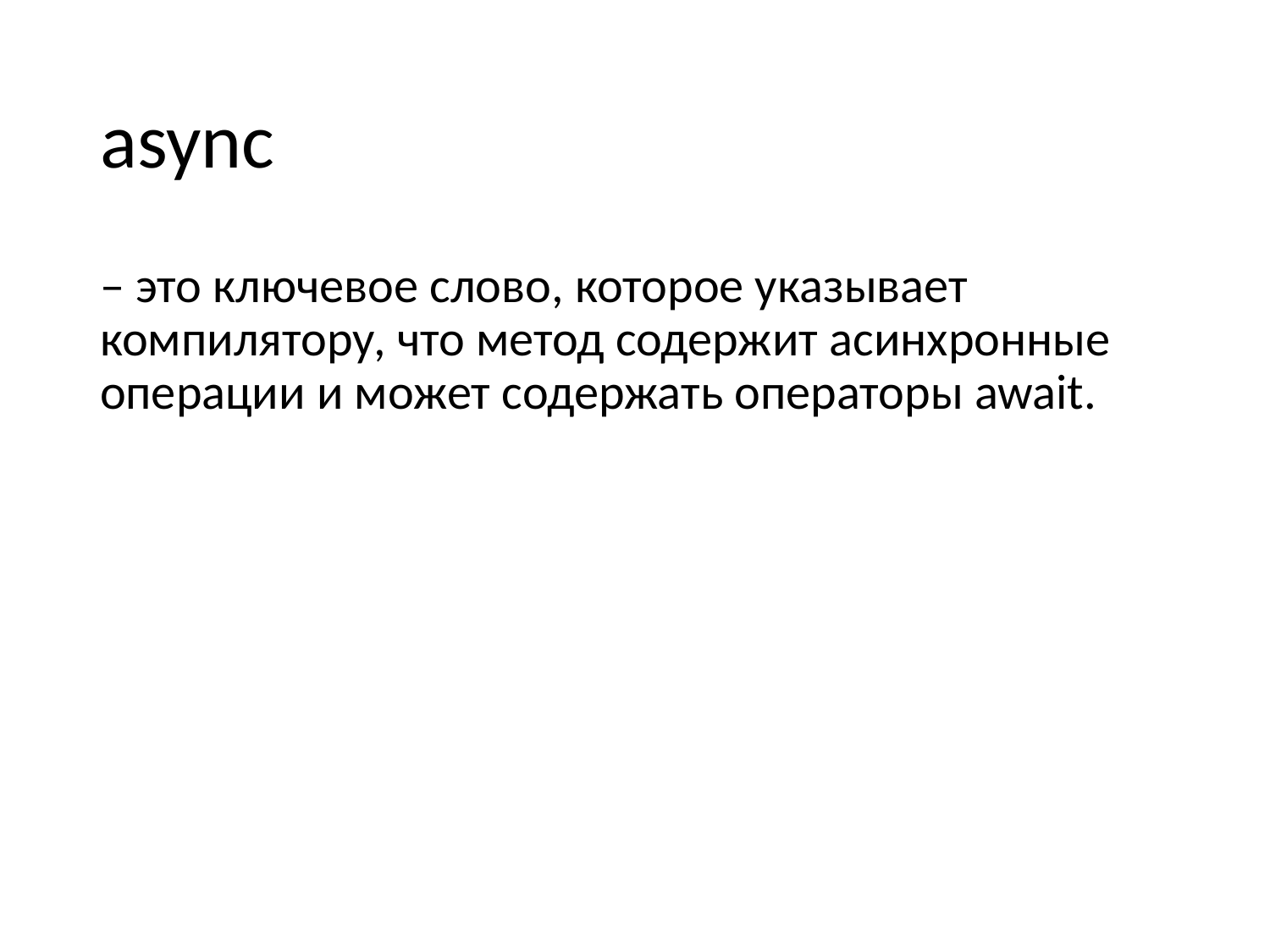

# async
– это ключевое слово, которое указывает компилятору, что метод содержит асинхронные операции и может содержать операторы await.